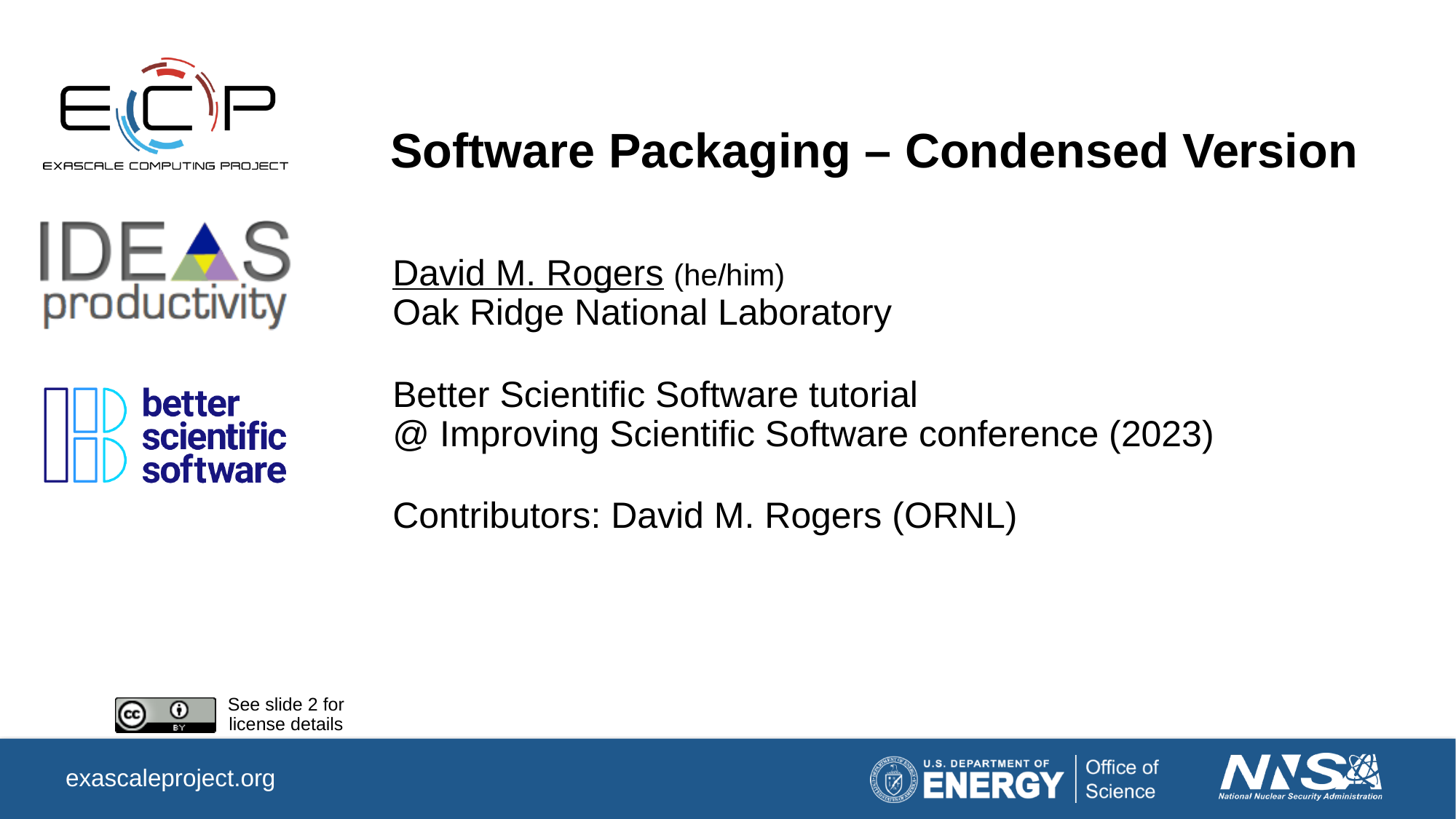

# Software Packaging – Condensed Version
David M. Rogers (he/him)
Oak Ridge National Laboratory
Better Scientific Software tutorial
@ Improving Scientific Software conference (2023)
Contributors: David M. Rogers (ORNL)